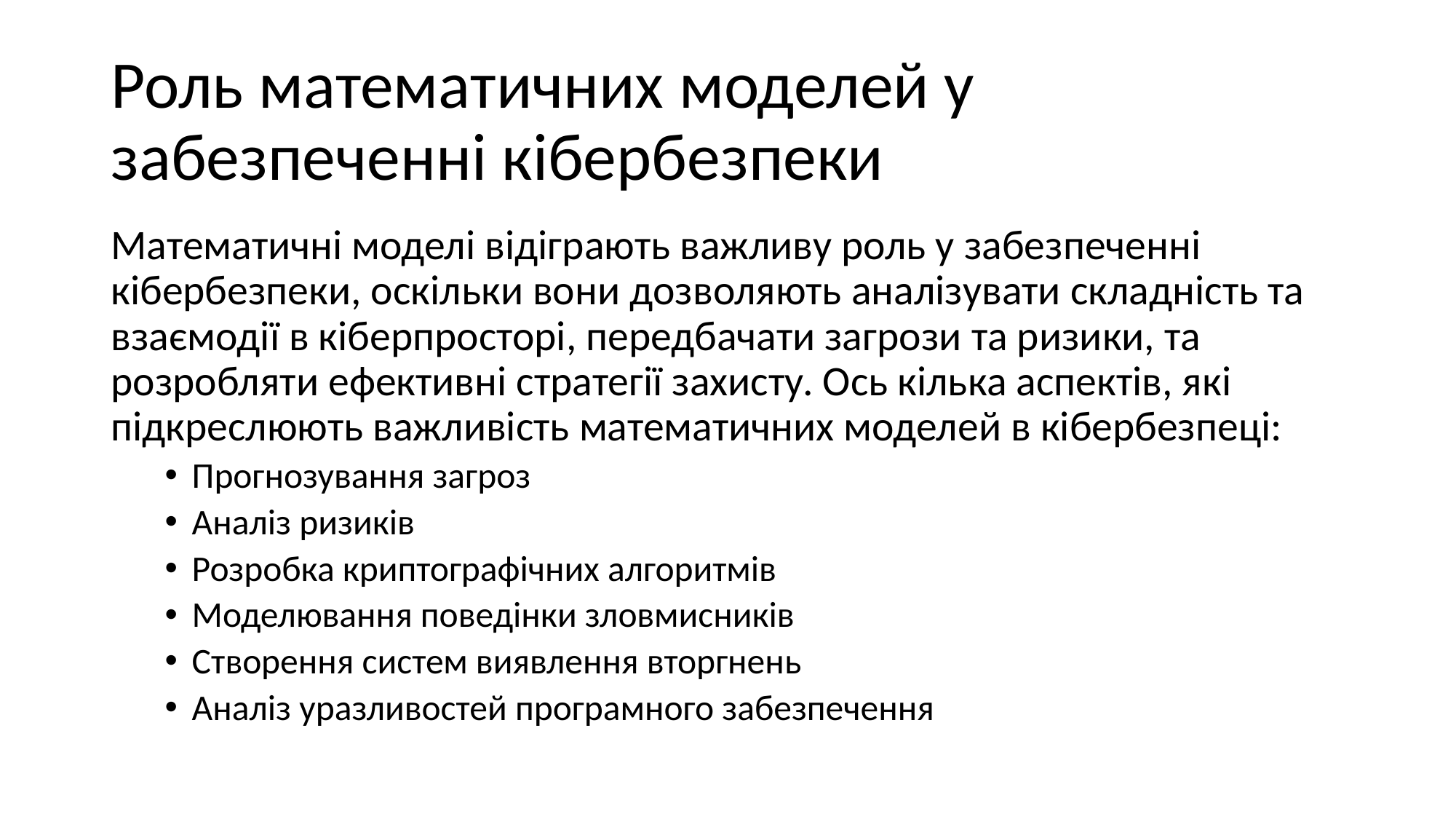

# Роль математичних моделей у забезпеченні кібербезпеки
Математичні моделі відіграють важливу роль у забезпеченні кібербезпеки, оскільки вони дозволяють аналізувати складність та взаємодії в кіберпросторі, передбачати загрози та ризики, та розробляти ефективні стратегії захисту. Ось кілька аспектів, які підкреслюють важливість математичних моделей в кібербезпеці:
Прогнозування загроз
Аналіз ризиків
Розробка криптографічних алгоритмів
Моделювання поведінки зловмисників
Створення систем виявлення вторгнень
Аналіз уразливостей програмного забезпечення